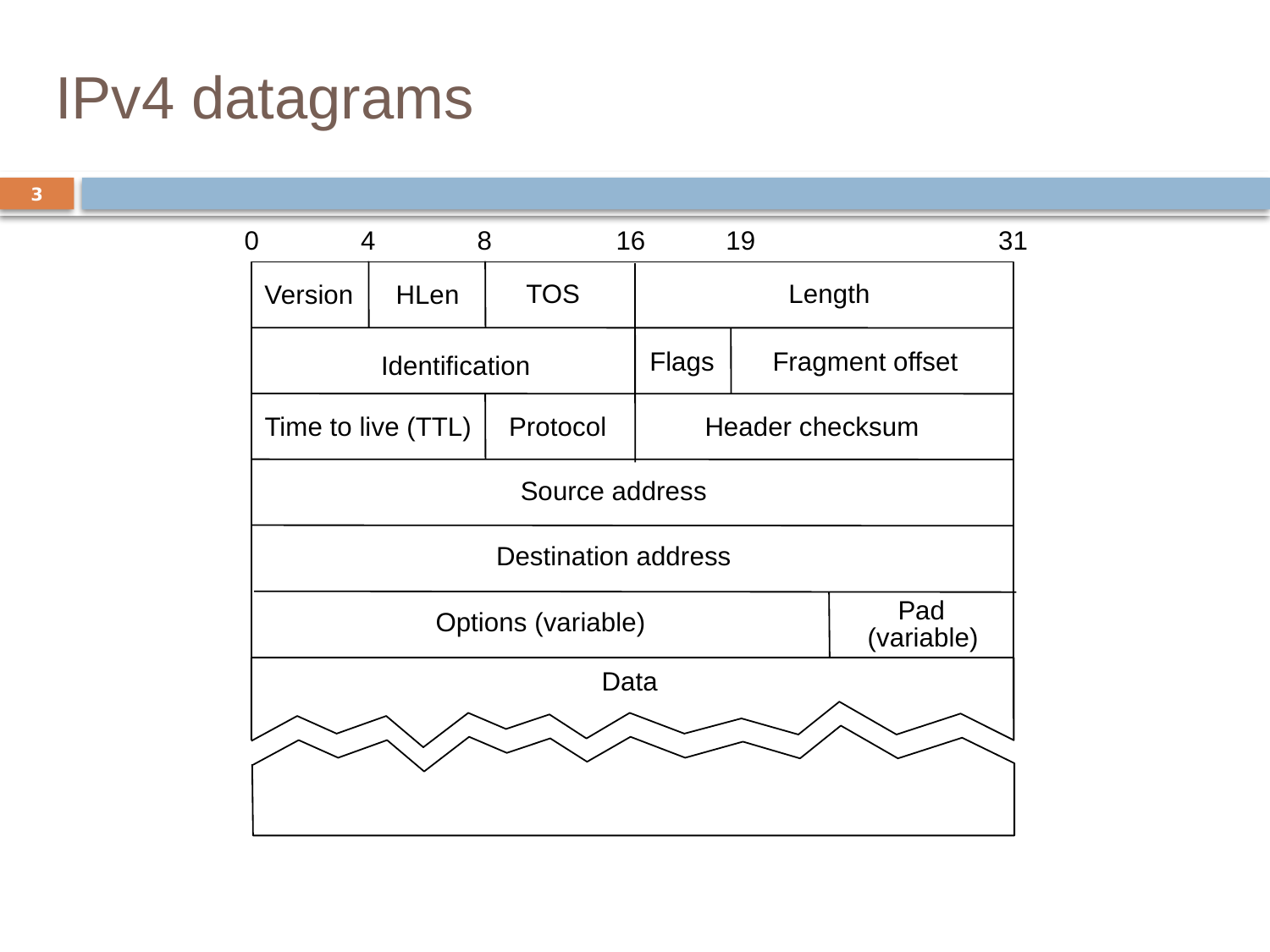

# IPv4 datagrams
3

0
4
8
16
19
31

TOS
Length
V
ersion
HLen

Flags
Fragment offset
Identification

Time to live (TTL)
Protocol
Header checksum

Source address

Destination address

Pad
Options (variable)
(variable)

Data